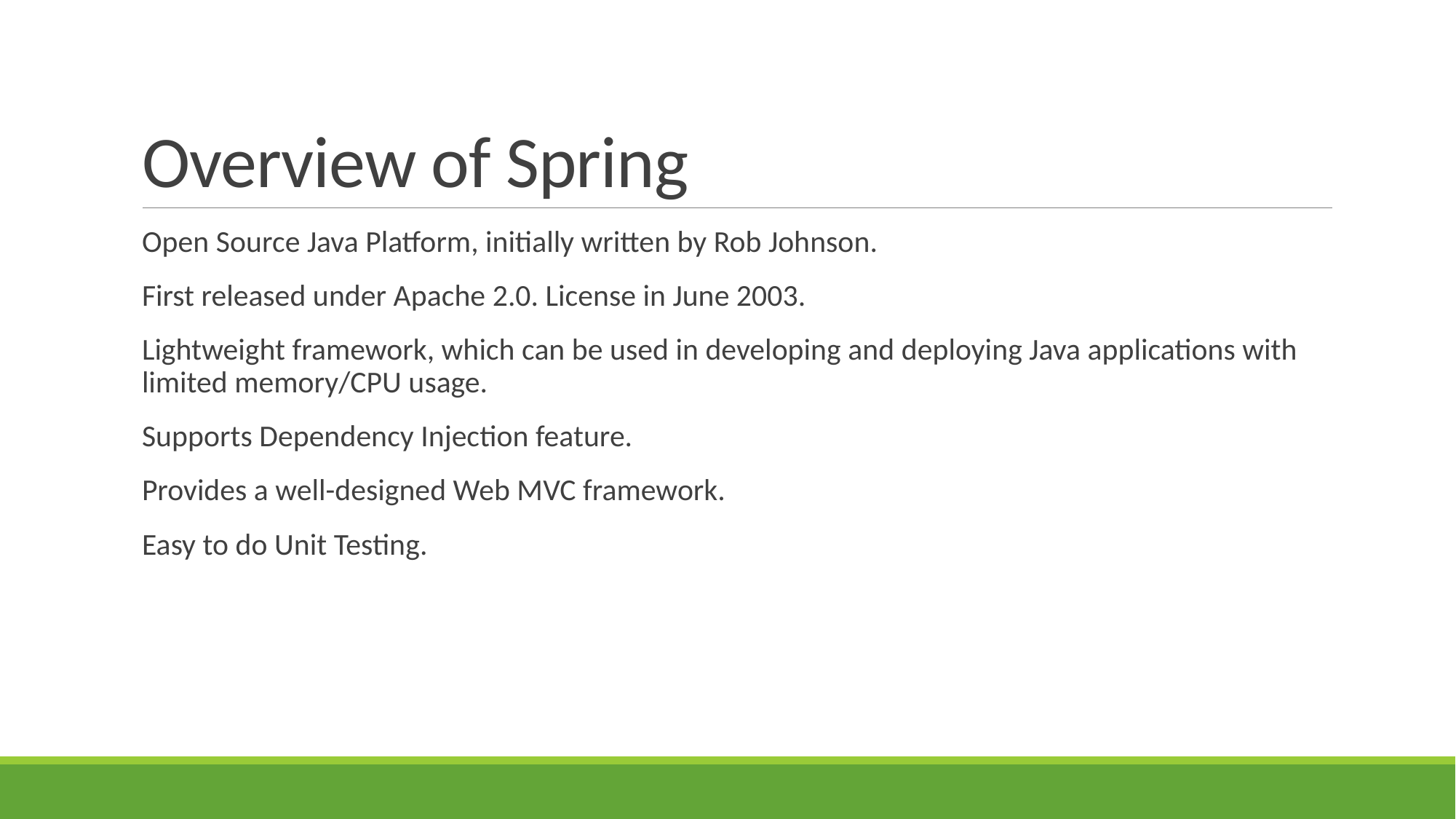

# Overview of Spring
Open Source Java Platform, initially written by Rob Johnson.
First released under Apache 2.0. License in June 2003.
Lightweight framework, which can be used in developing and deploying Java applications with limited memory/CPU usage.
Supports Dependency Injection feature.
Provides a well-designed Web MVC framework.
Easy to do Unit Testing.